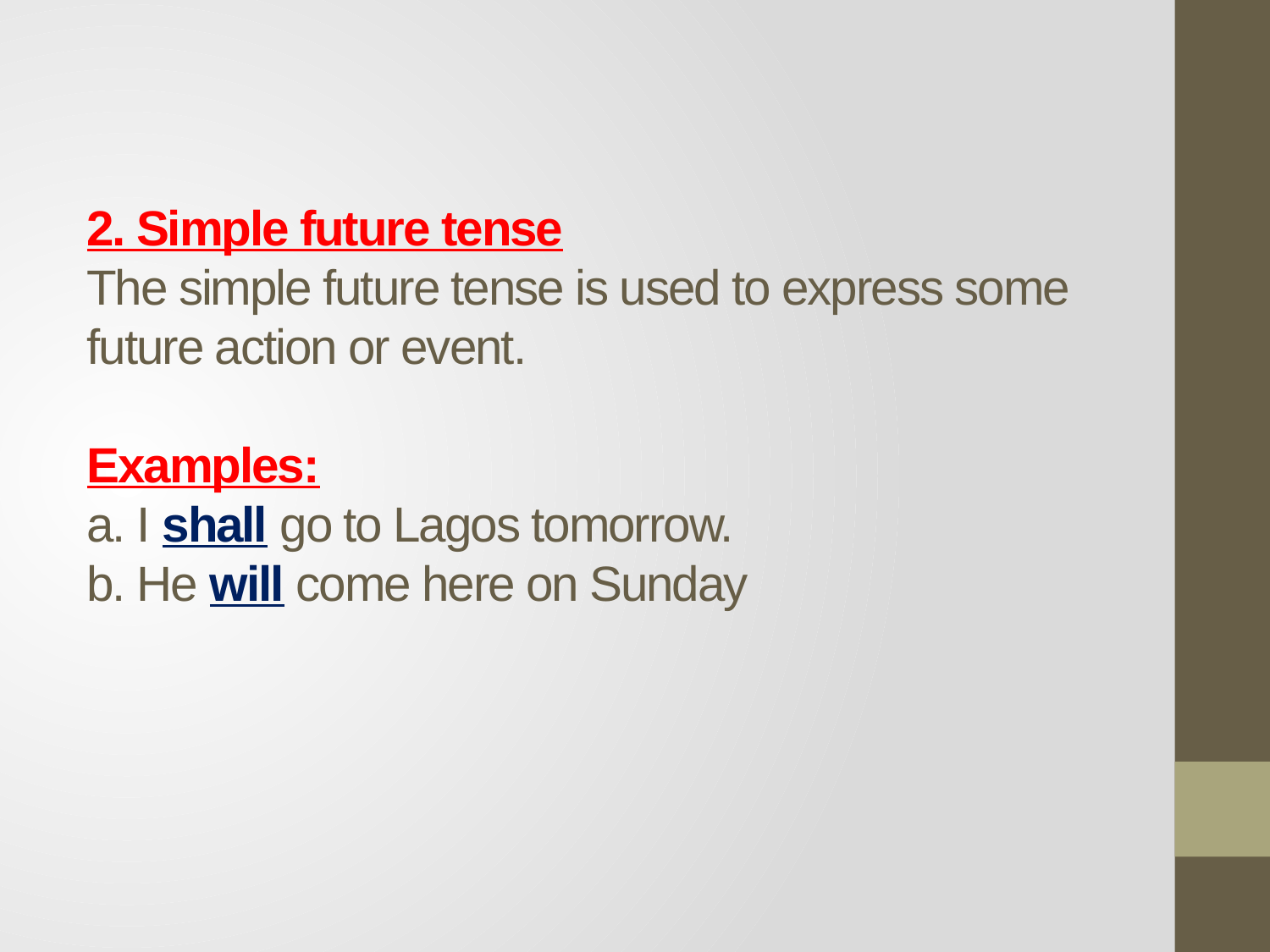

# 2. Simple future tense The simple future tense is used to express some future action or event. Examples: a. I shall go to Lagos tomorrow. b. He will come here on Sunday